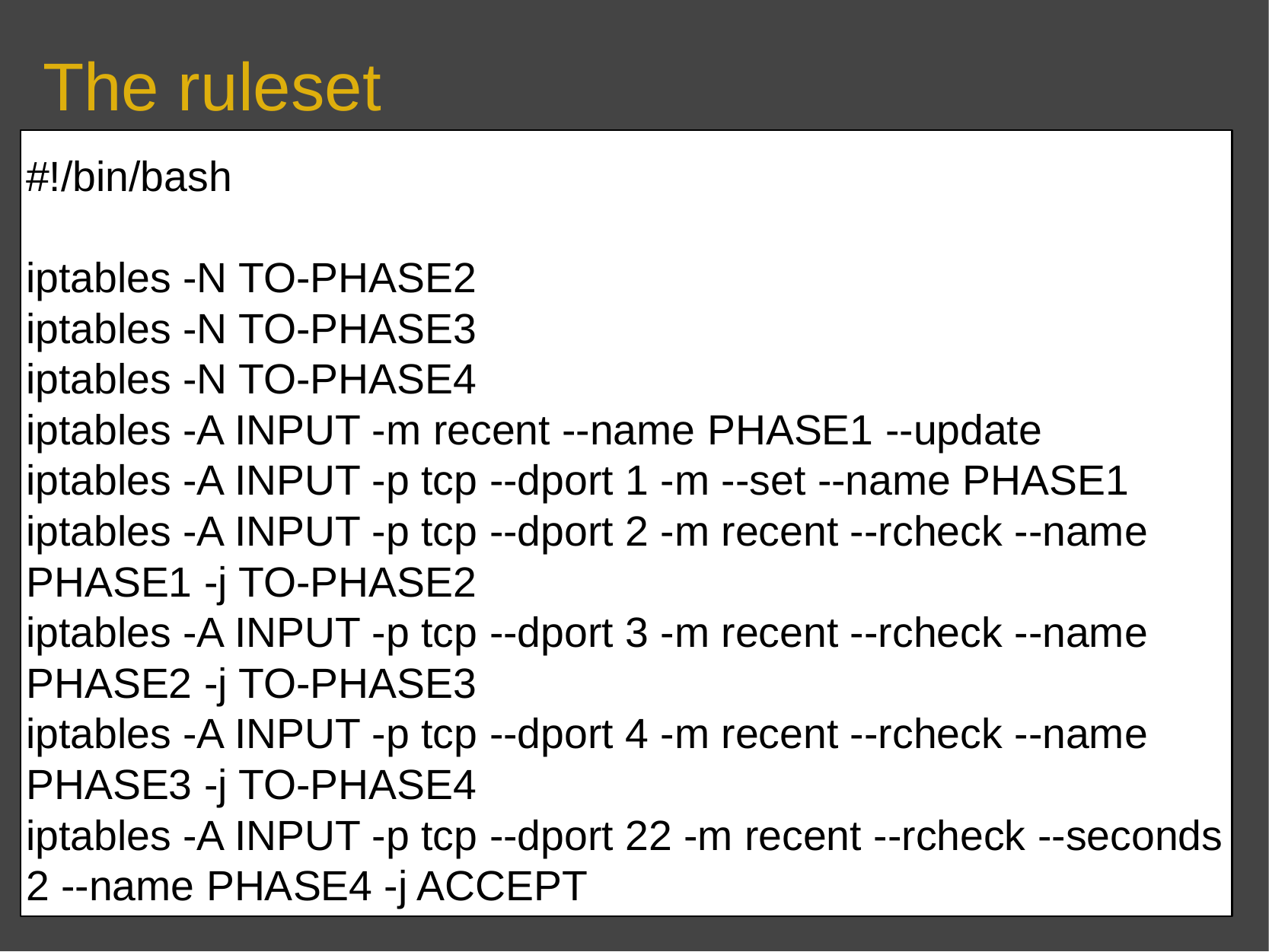

# The ruleset

#!/bin/bash

iptables -N TO-PHASE2
iptables -N TO-PHASE3
iptables -N TO-PHASE4
iptables -A INPUT -m recent --name PHASE1 --update
iptables -A INPUT -p tcp --dport 1 -m --set --name PHASE1
iptables -A INPUT -p tcp --dport 2 -m recent --rcheck --name PHASE1 -j TO-PHASE2
iptables -A INPUT -p tcp --dport 3 -m recent --rcheck --name PHASE2 -j TO-PHASE3
iptables -A INPUT -p tcp --dport 4 -m recent --rcheck --name PHASE3 -j TO-PHASE4
iptables -A INPUT -p tcp --dport 22 -m recent --rcheck --seconds 2 --name PHASE4 -j ACCEPT